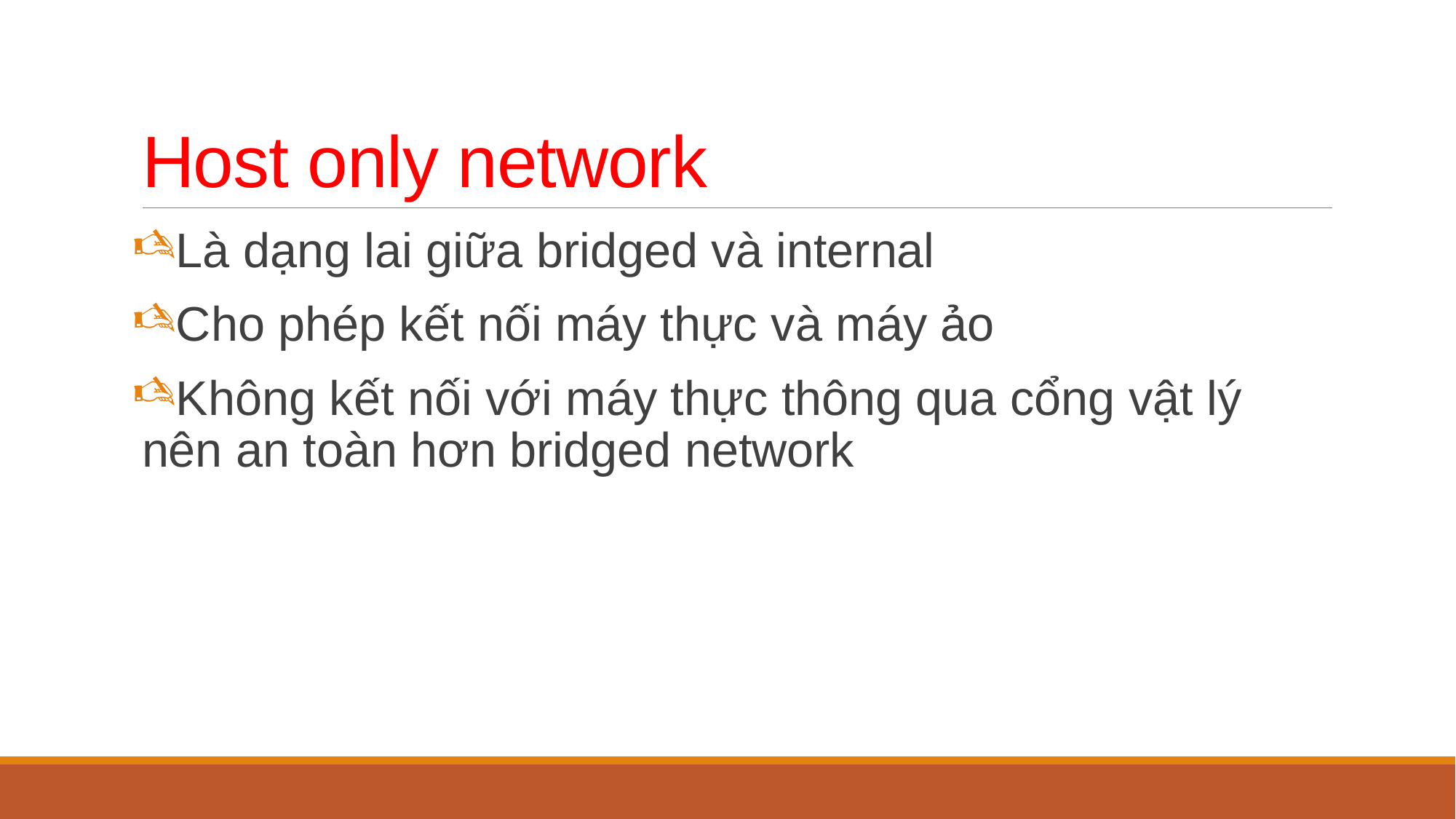

# Host only network
Là dạng lai giữa bridged và internal
Cho phép kết nối máy thực và máy ảo
Không kết nối với máy thực thông qua cổng vật lý nên an toàn hơn bridged network